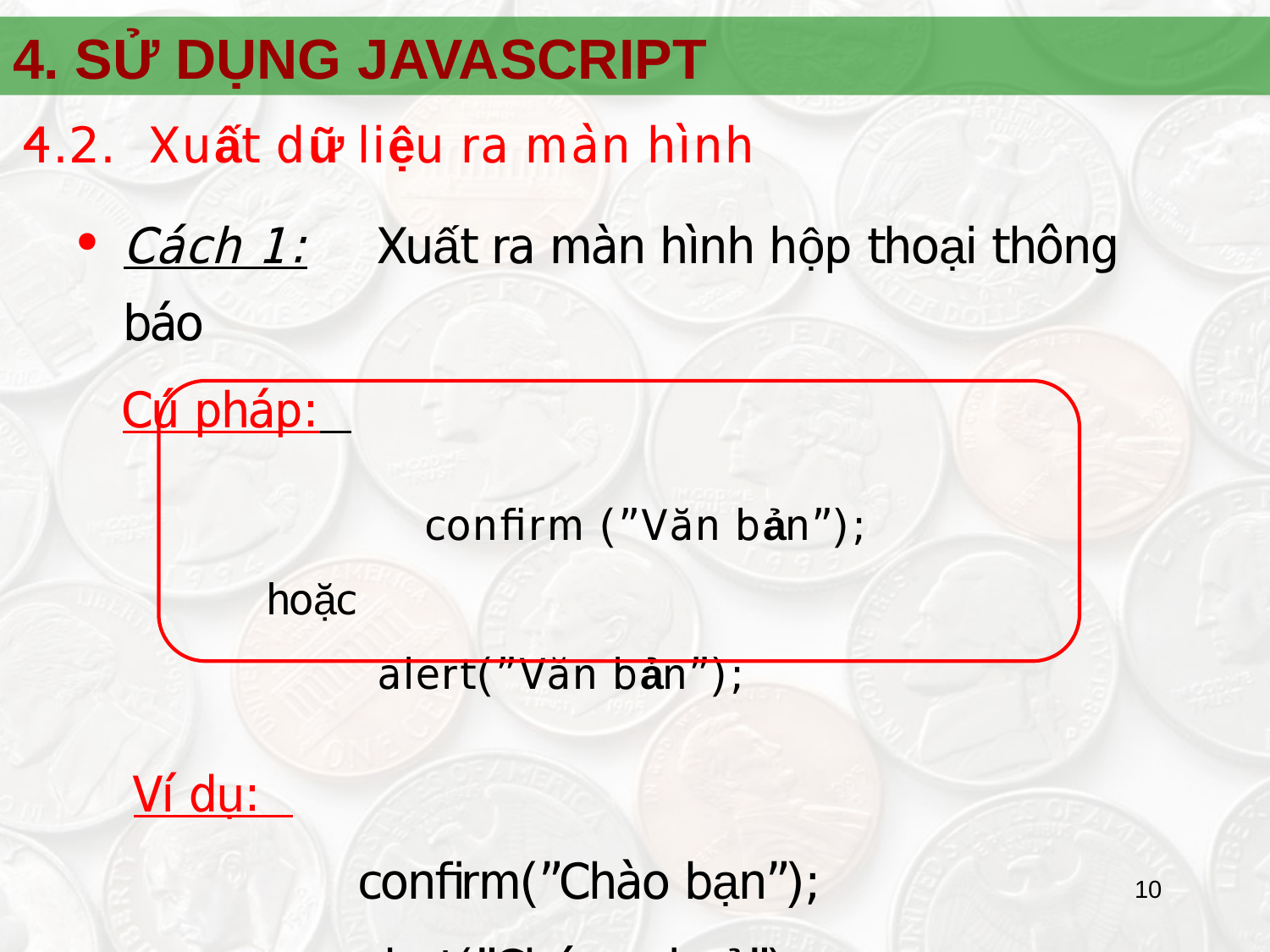

4. SỬ DỤNG JAVASCRIPT
4.2.	Xuất dữ liệu ra màn hình
Cách 1:	Xuất ra màn hình hộp thoại thông báo
   Cú pháp:

		confirm (”Văn bản”);
hoặc
         alert(”Văn bản”);

    Ví dụ:
		       confirm(”Chào bạn”);
		       alert(”Chúc vui vẻ”);

10